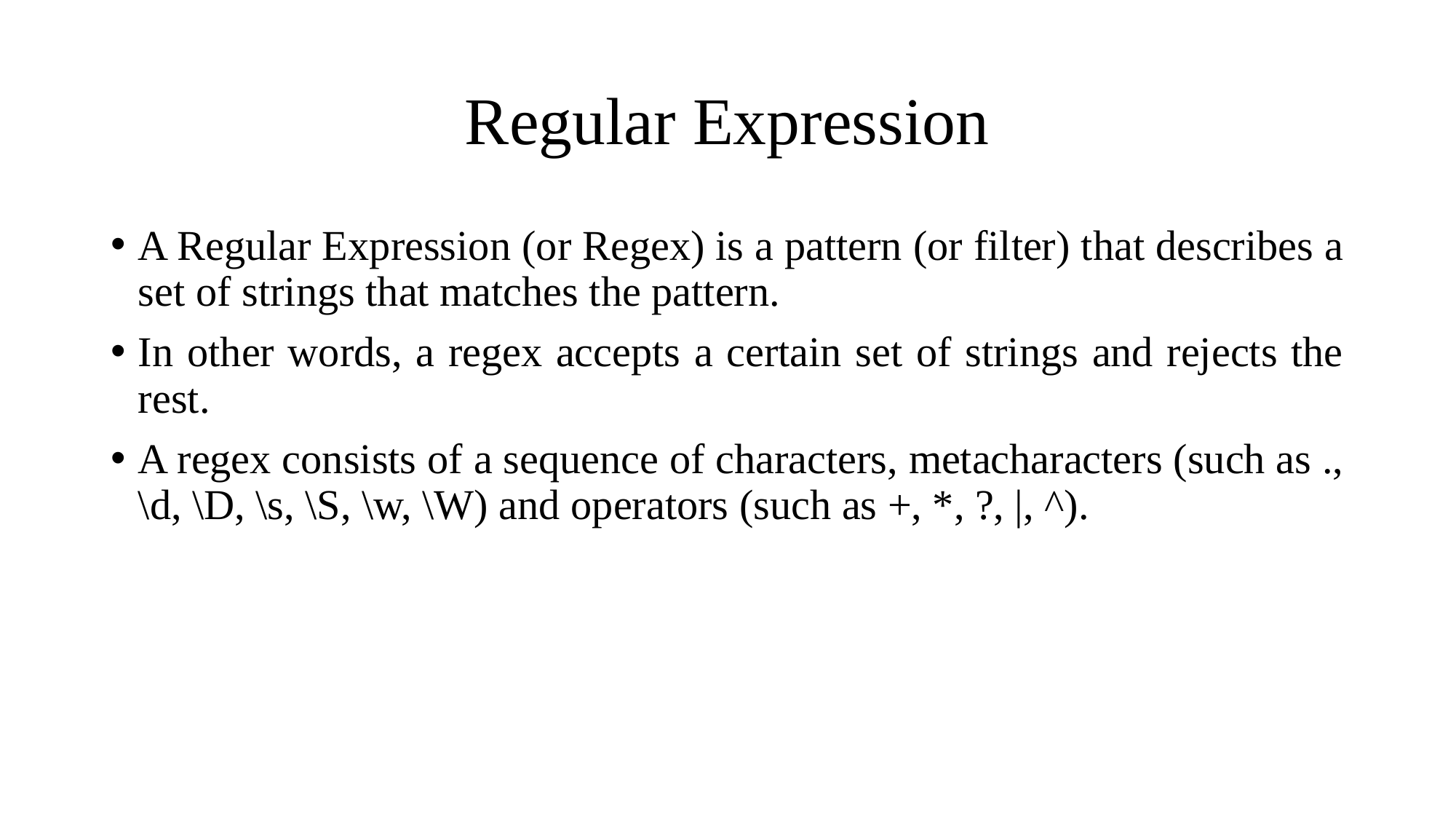

# Regular Expression
A Regular Expression (or Regex) is a pattern (or filter) that describes a set of strings that matches the pattern.
In other words, a regex accepts a certain set of strings and rejects the rest.
A regex consists of a sequence of characters, metacharacters (such as ., \d, \D, \s, \S, \w, \W) and operators (such as +, *, ?, |, ^).